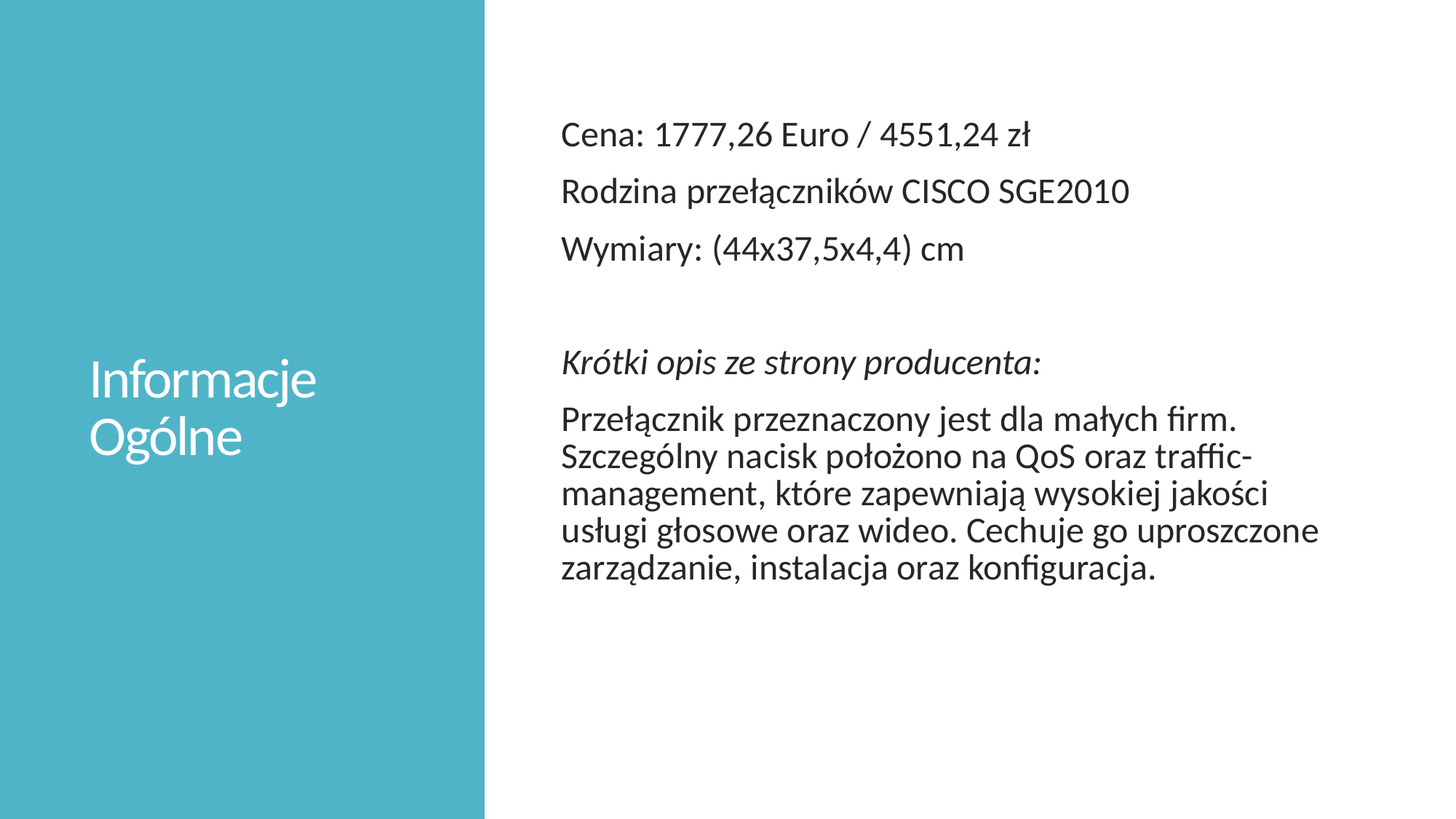

# Informacje Ogólne
Cena: 1777,26 Euro / 4551,24 zł
Rodzina przełączników CISCO SGE2010
Wymiary: (44x37,5x4,4) cm

Krótki opis ze strony producenta:
Przełącznik przeznaczony jest dla małych firm. Szczególny nacisk położono na QoS oraz traffic-management, które zapewniają wysokiej jakości usługi głosowe oraz wideo. Cechuje go uproszczone zarządzanie, instalacja oraz konfiguracja.